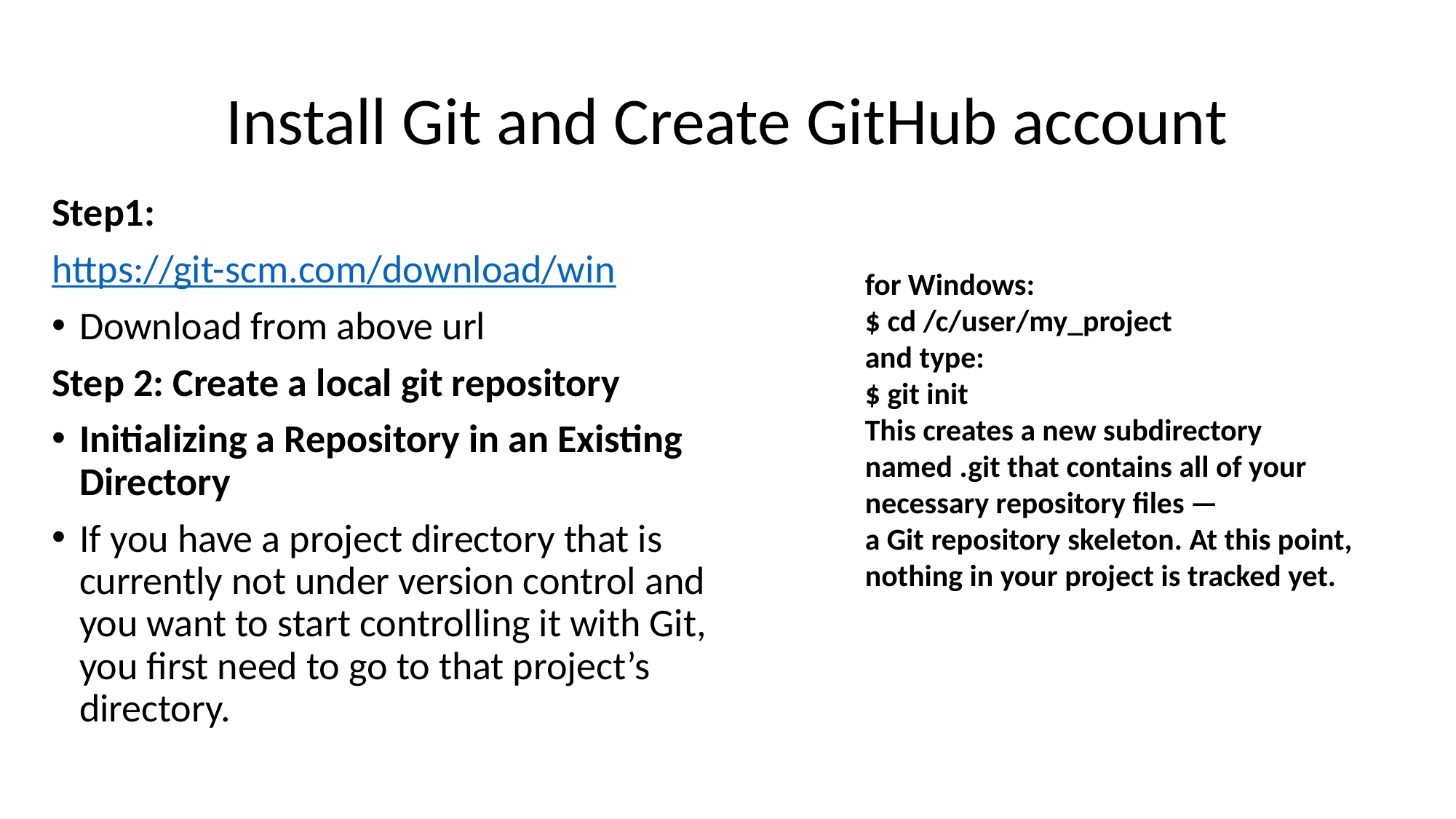

# Install Git and Create GitHub account
Step1:
https://git-scm.com/download/win
Download from above url
Step 2: Create a local git repository
Initializing a Repository in an Existing Directory
If you have a project directory that is currently not under version control and you want to start controlling it with Git, you first need to go to that project’s directory.

for Windows:
$ cd /c/user/my_project
and type:
$ git init
This creates a new subdirectory named .git that contains all of your necessary repository files —
a Git repository skeleton. At this point, nothing in your project is tracked yet.